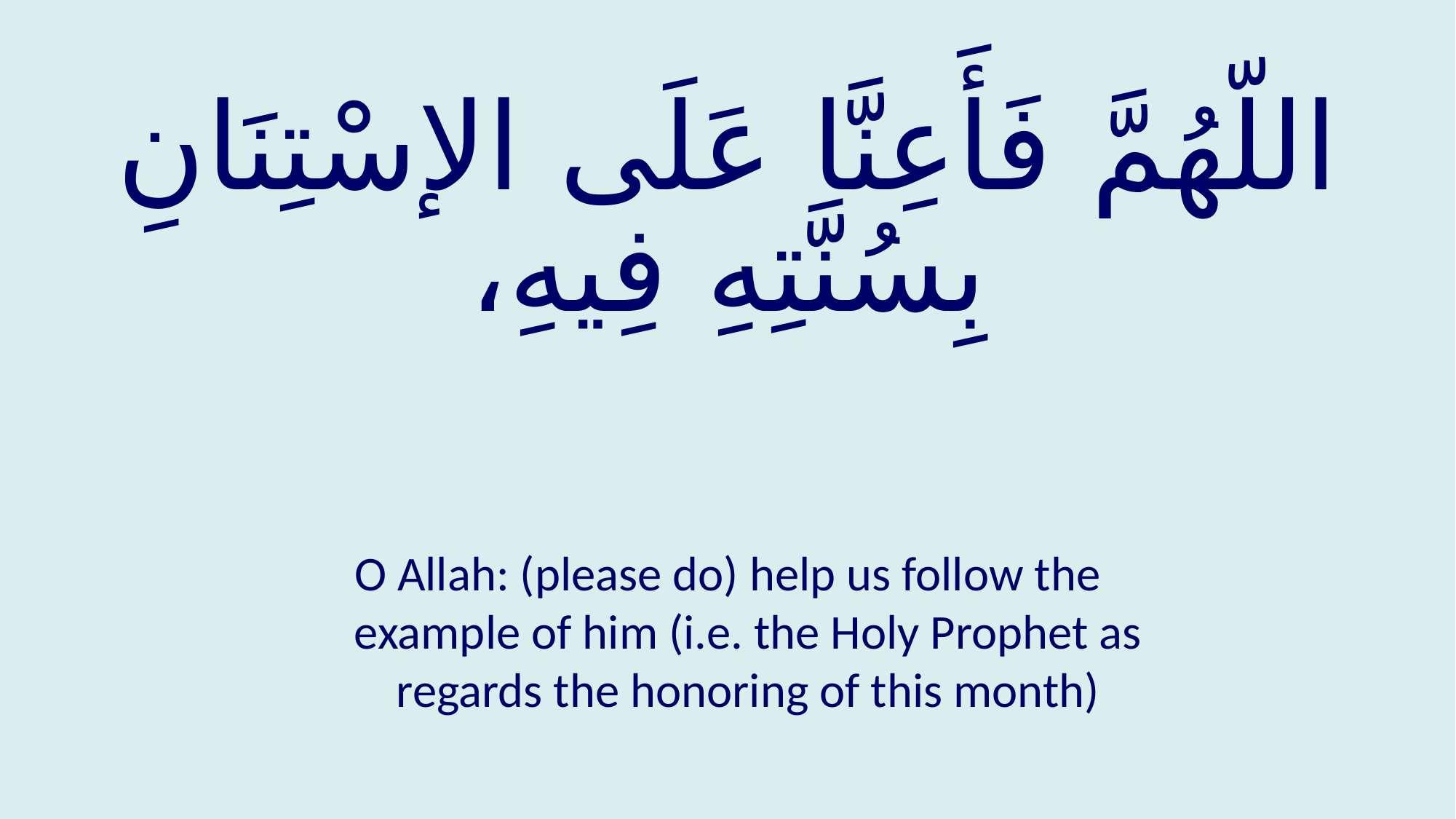

# اللّهُمَّ فَأَعِنَّا عَلَى الإسْتِنَانِ بِسُنَّتِهِ فِيهِ،
O Allah: (please do) help us follow the example of him (i.e. the Holy Prophet as regards the honoring of this month)